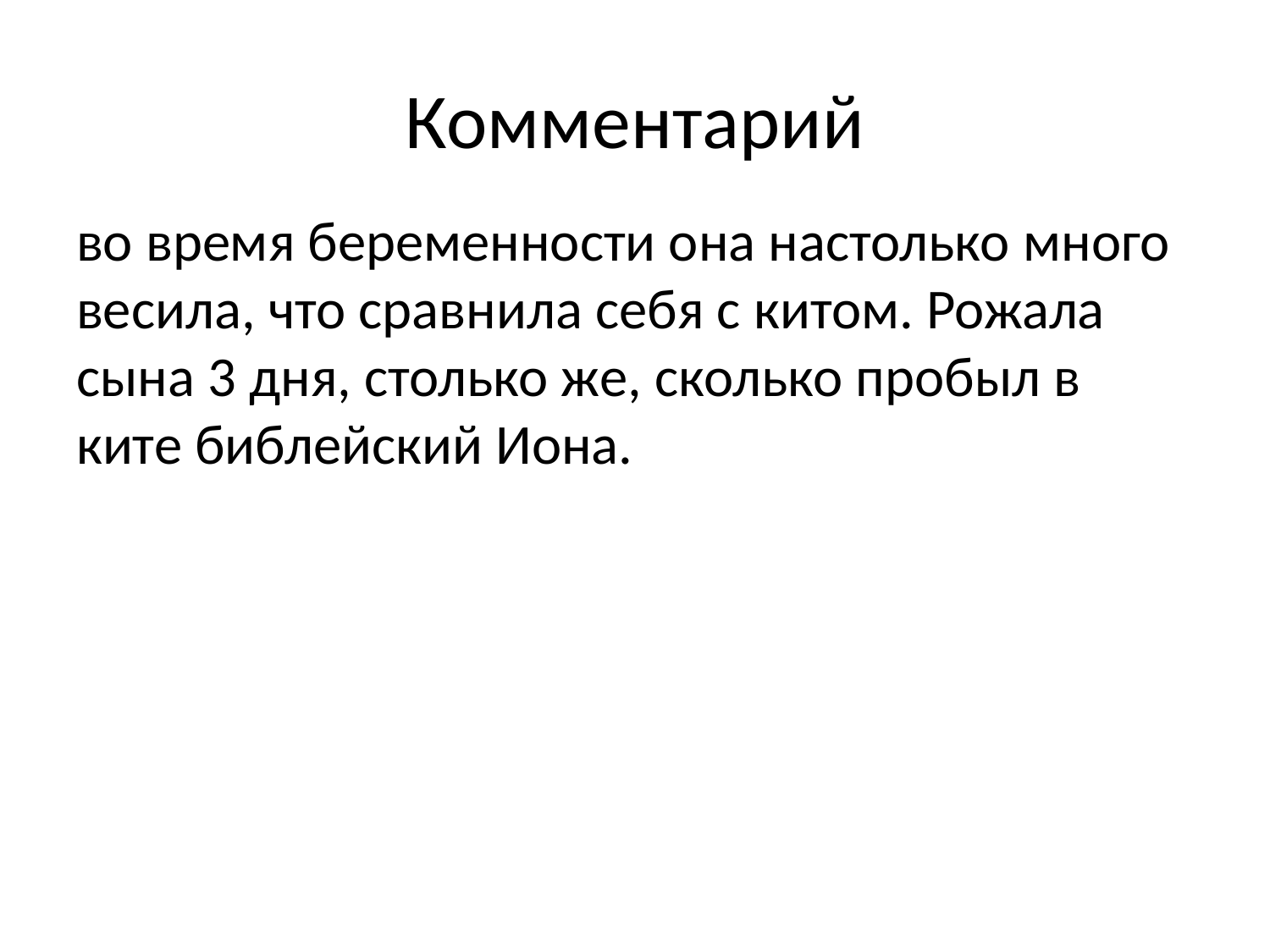

# Комментарий
во время беременности она настолько много весила, что сравнила себя с китом. Рожала сына 3 дня, столько же, сколько пробыл в ките библейский Иона.